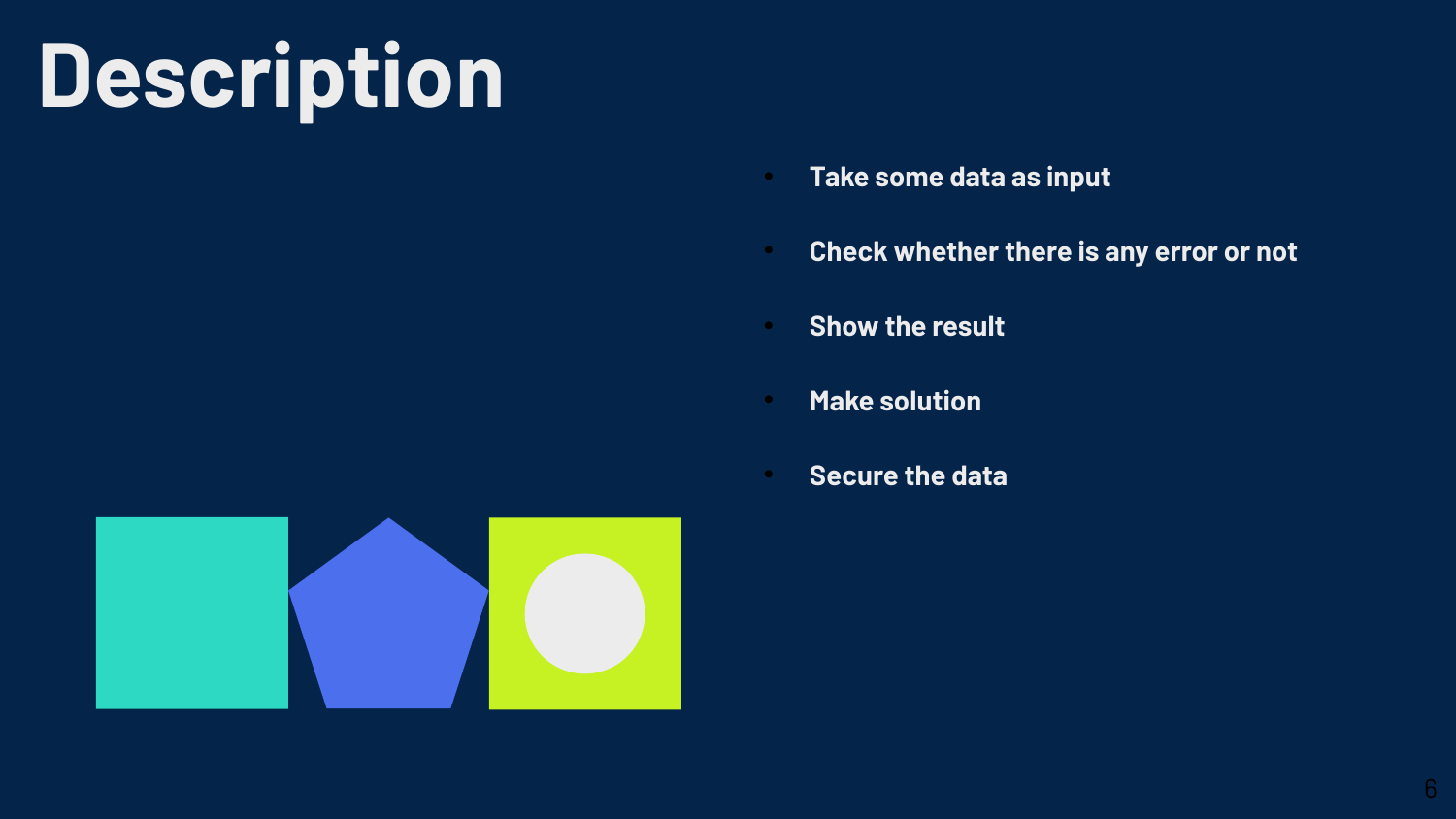

Description
Take some data as input
Check whether there is any error or not
Show the result
Make solution
Secure the data
6